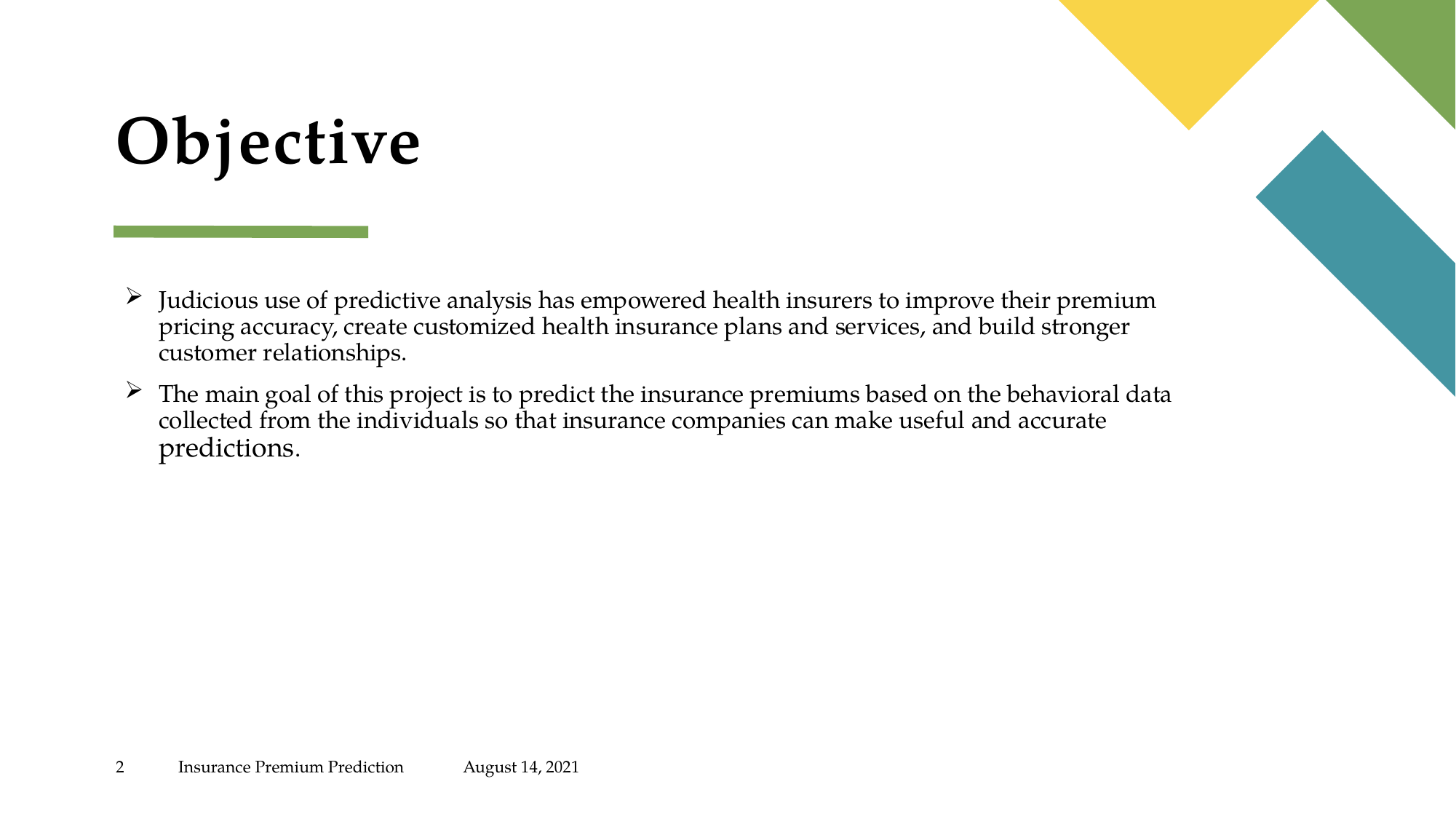

# Objective
Judicious use of predictive analysis has empowered health insurers to improve their premium pricing accuracy, create customized health insurance plans and services, and build stronger customer relationships.
The main goal of this project is to predict the insurance premiums based on the behavioral data collected from the individuals so that insurance companies can make useful and accurate predictions.
August 14, 2021
2
Insurance Premium Prediction